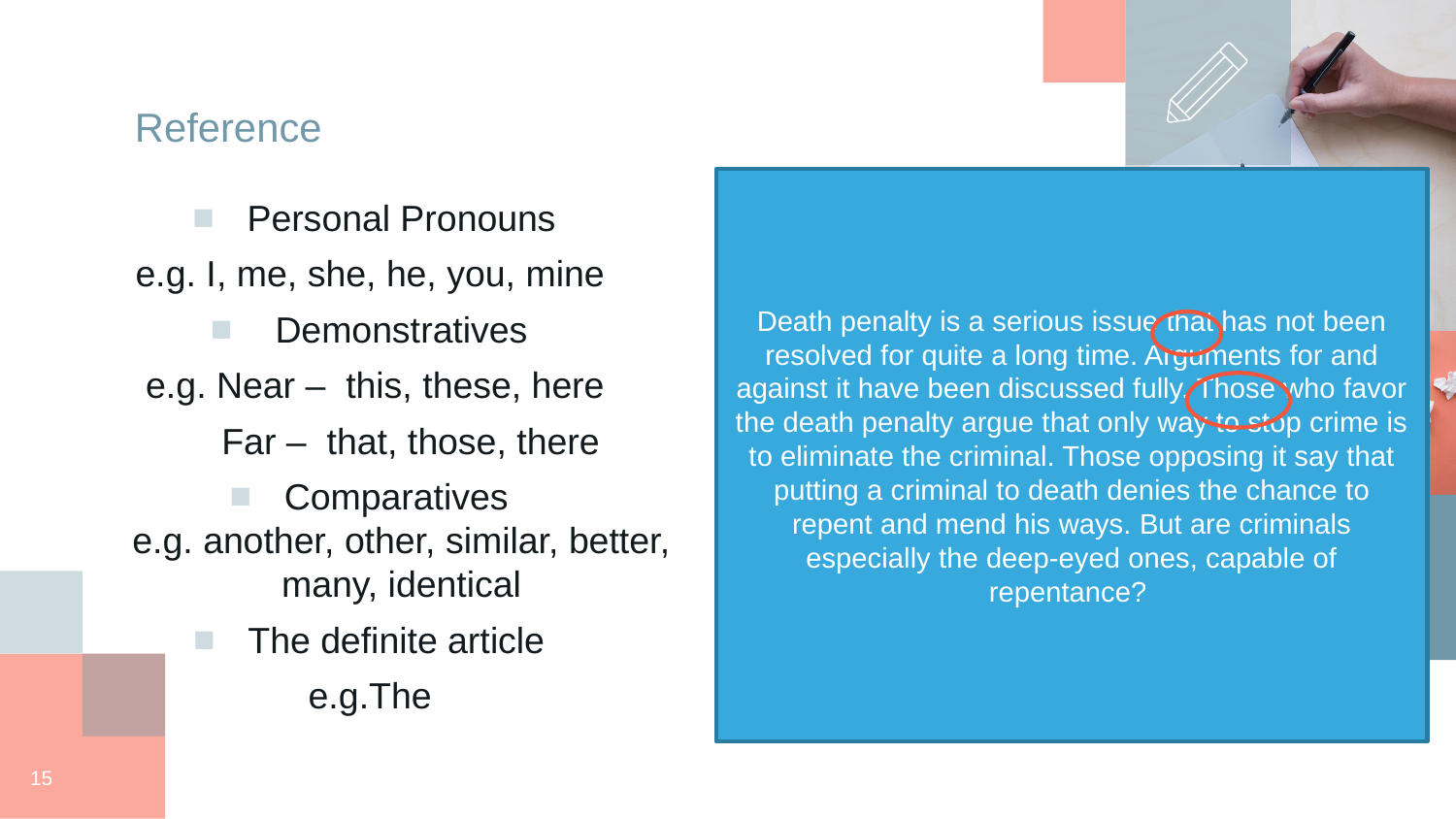

# Reference
Death penalty is a serious issue that has not been resolved for quite a long time. Arguments for and against it have been discussed fully. Those who favor the death penalty argue that only way to stop crime is to eliminate the criminal. Those opposing it say that putting a criminal to death denies the chance to repent and mend his ways. But are criminals especially the deep-eyed ones, capable of repentance?
Personal Pronouns
e.g. I, me, she, he, you, mine
 Demonstratives
e.g. Near –  this, these, here
       Far –  that, those, there
Comparatives
e.g. another, other, similar, better, many, identical
The definite article
e.g.The

E.G.
I have collected BTS photo cards and I love it.
them

15